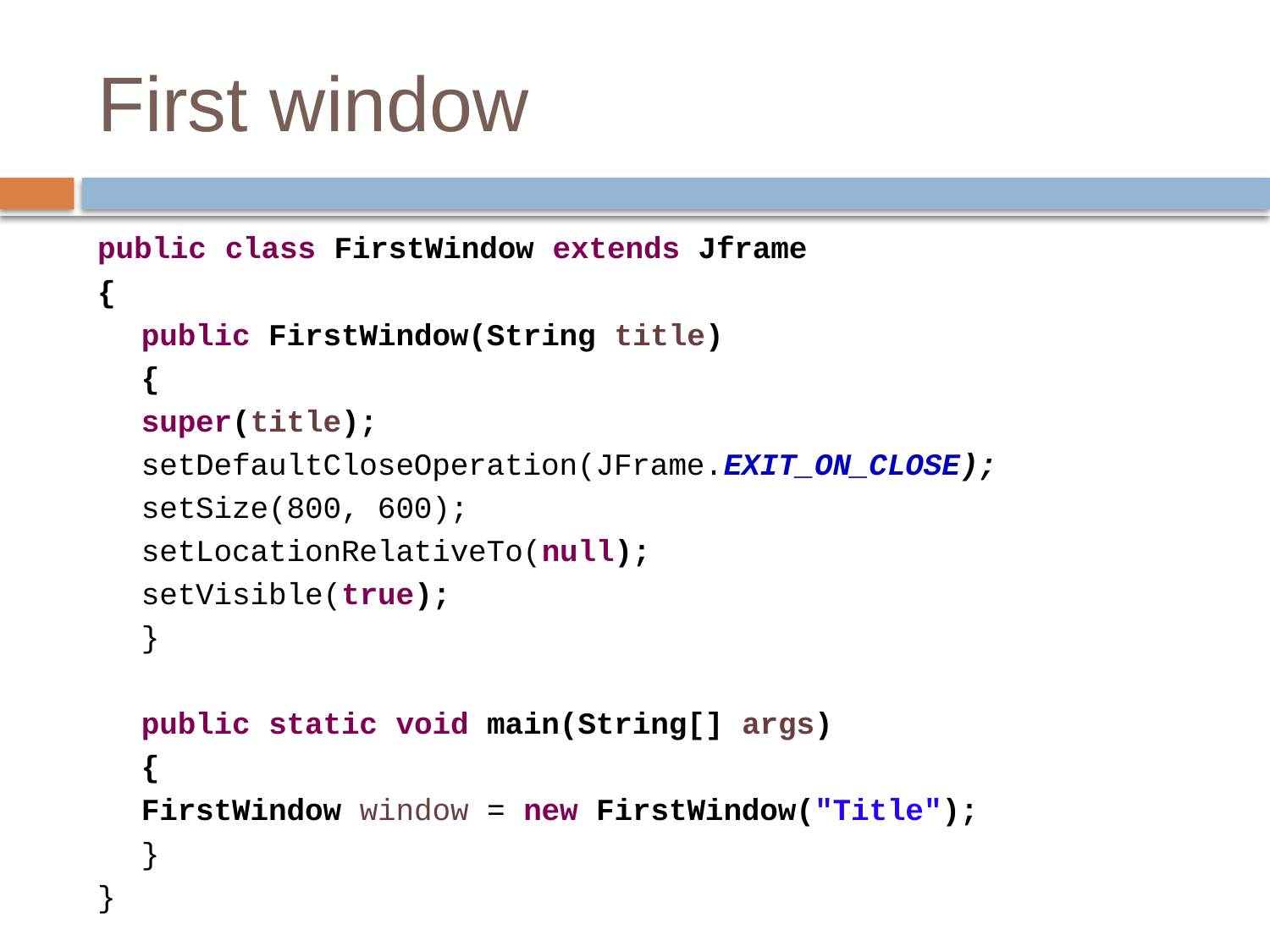

# First window
public class FirstWindow extends Jframe
{
	public FirstWindow(String title)
	{
		super(title);
		setDefaultCloseOperation(JFrame.EXIT_ON_CLOSE);
		setSize(800, 600);
		setLocationRelativeTo(null);
		setVisible(true);
	}

	public static void main(String[] args)
	{
		FirstWindow window = new FirstWindow("Title");
	}
}